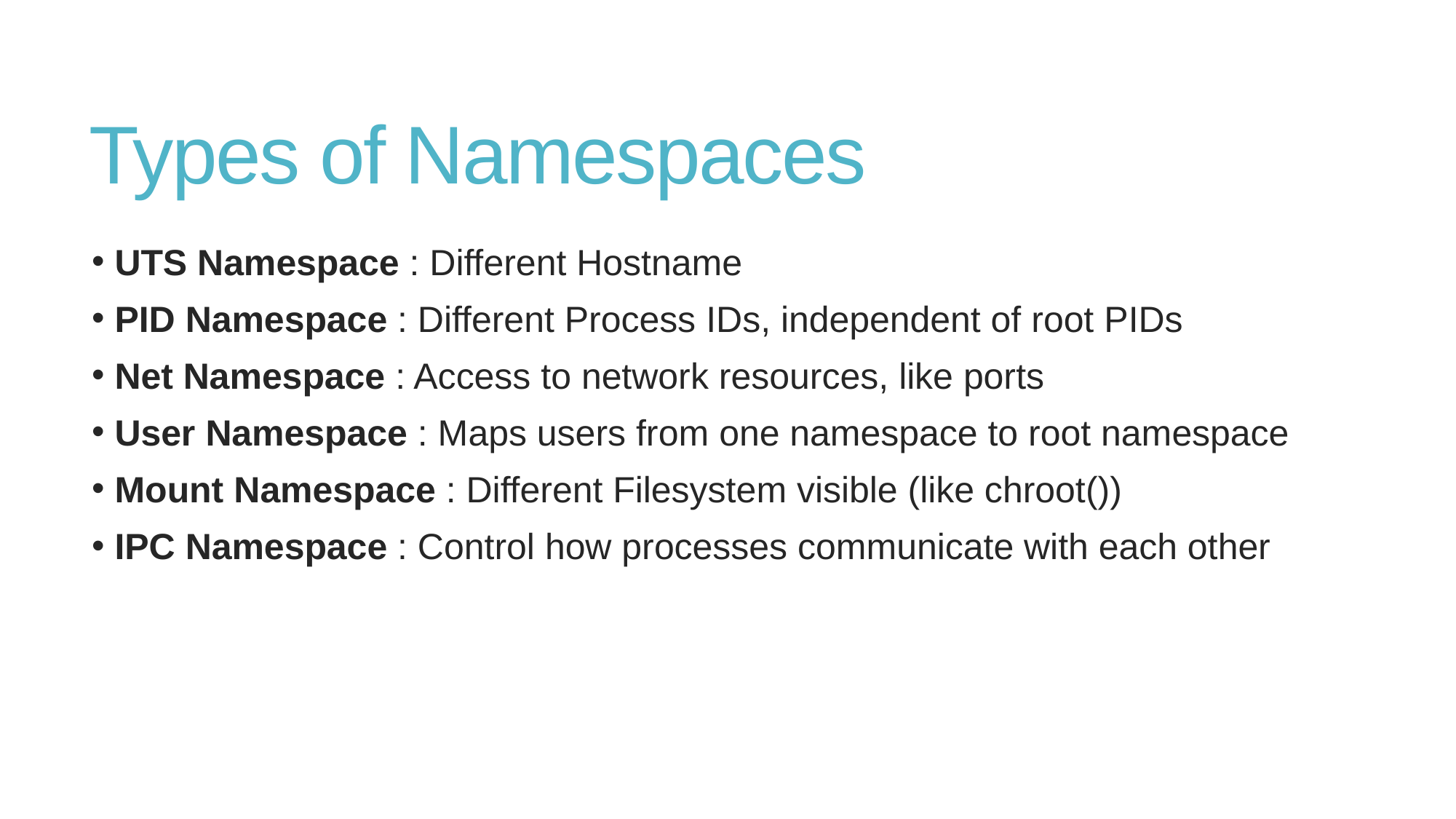

# Types of Namespaces
 UTS Namespace : Different Hostname
 PID Namespace : Different Process IDs, independent of root PIDs
 Net Namespace : Access to network resources, like ports
 User Namespace : Maps users from one namespace to root namespace
 Mount Namespace : Different Filesystem visible (like chroot())
 IPC Namespace : Control how processes communicate with each other